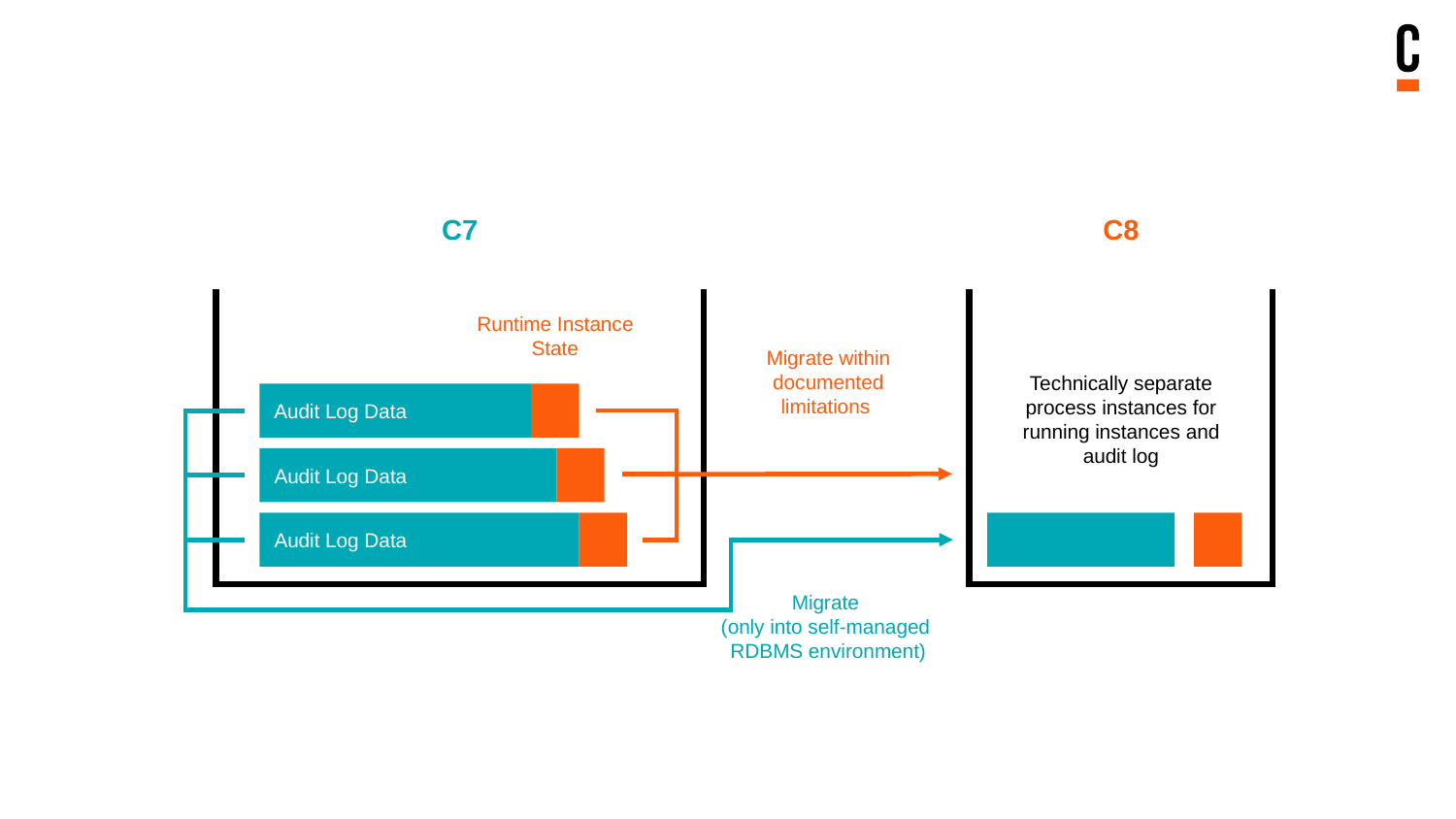

C7
C8
Runtime Instance State
Migrate within documented limitations
Technically separate process instances for running instances and audit log
Audit Log Data

Audit Log Data

Audit Log Data

Migrate
(only into self-managed
RDBMS environment)